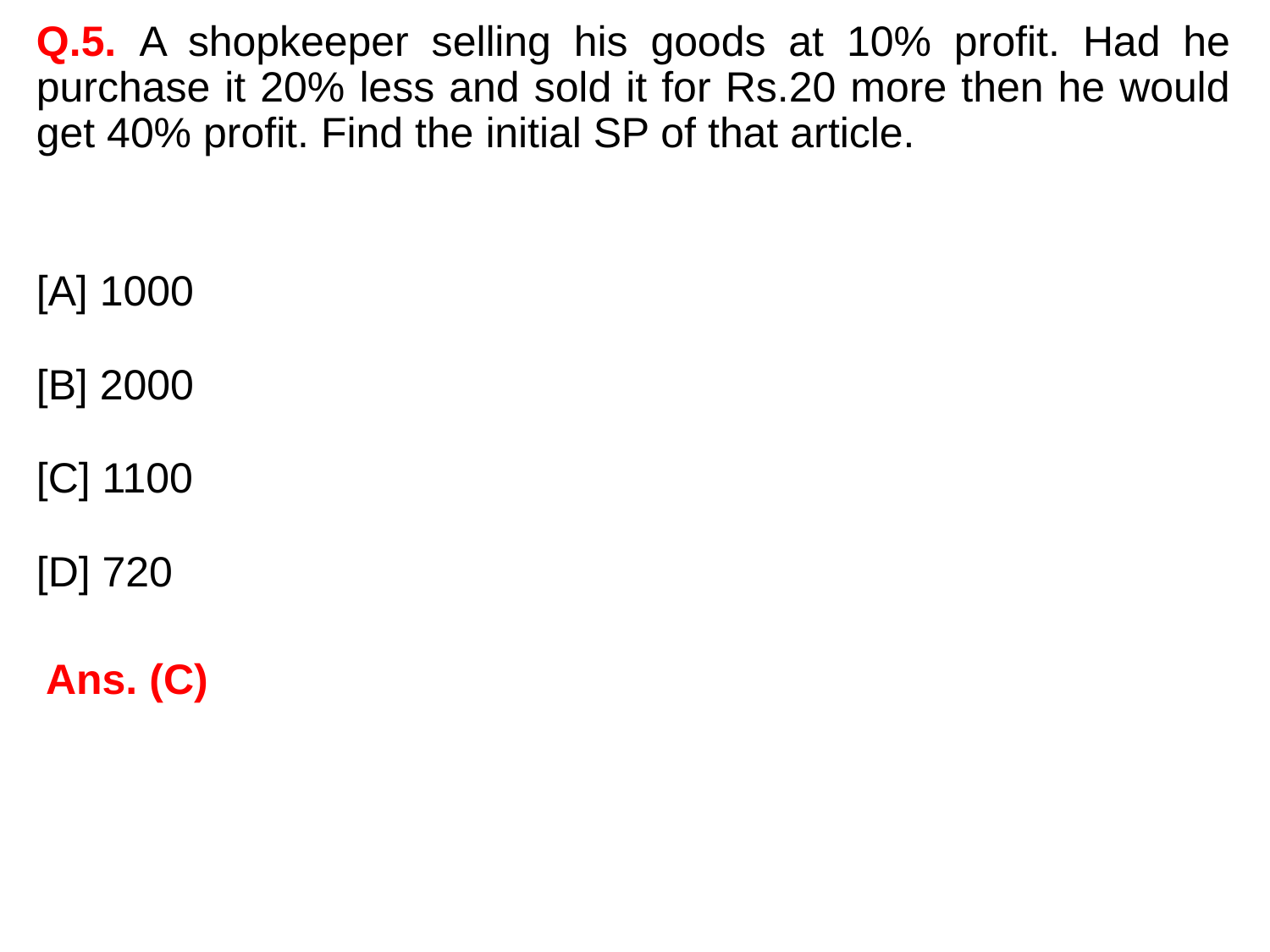

Q.5. A shopkeeper selling his goods at 10% profit. Had he purchase it 20% less and sold it for Rs.20 more then he would get 40% profit. Find the initial SP of that article.

[A] 1000
[B] 2000
[C] 1100
[D] 720

Ans. (C)